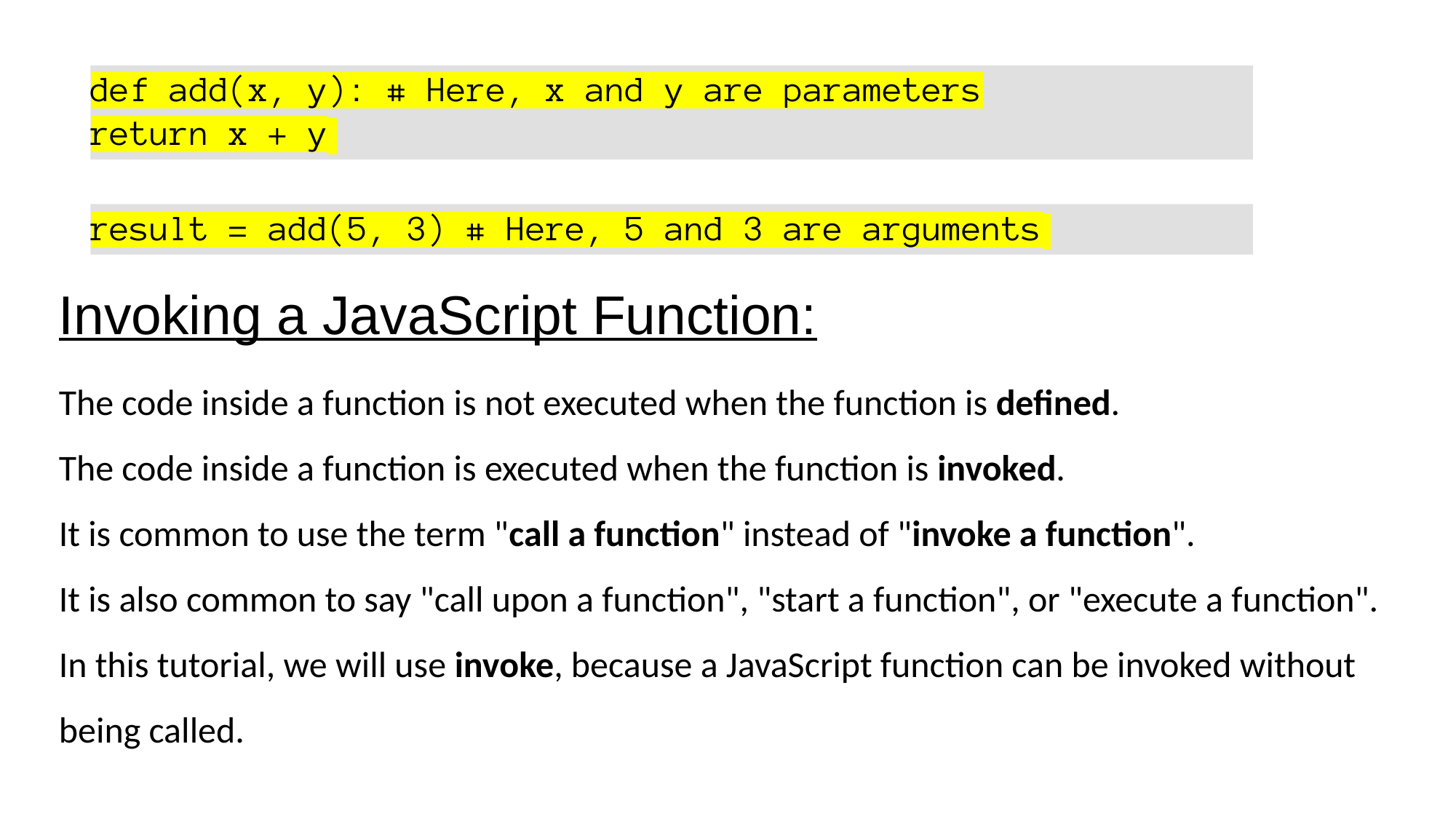

def add(x, y): # Here, x and y are parameters
return x + y
result = add(5, 3) # Here, 5 and 3 are arguments
Invoking a JavaScript Function:
The code inside a function is not executed when the function is defined.
The code inside a function is executed when the function is invoked.
It is common to use the term "call a function" instead of "invoke a function".
It is also common to say "call upon a function", "start a function", or "execute a function".
In this tutorial, we will use invoke, because a JavaScript function can be invoked without being called.